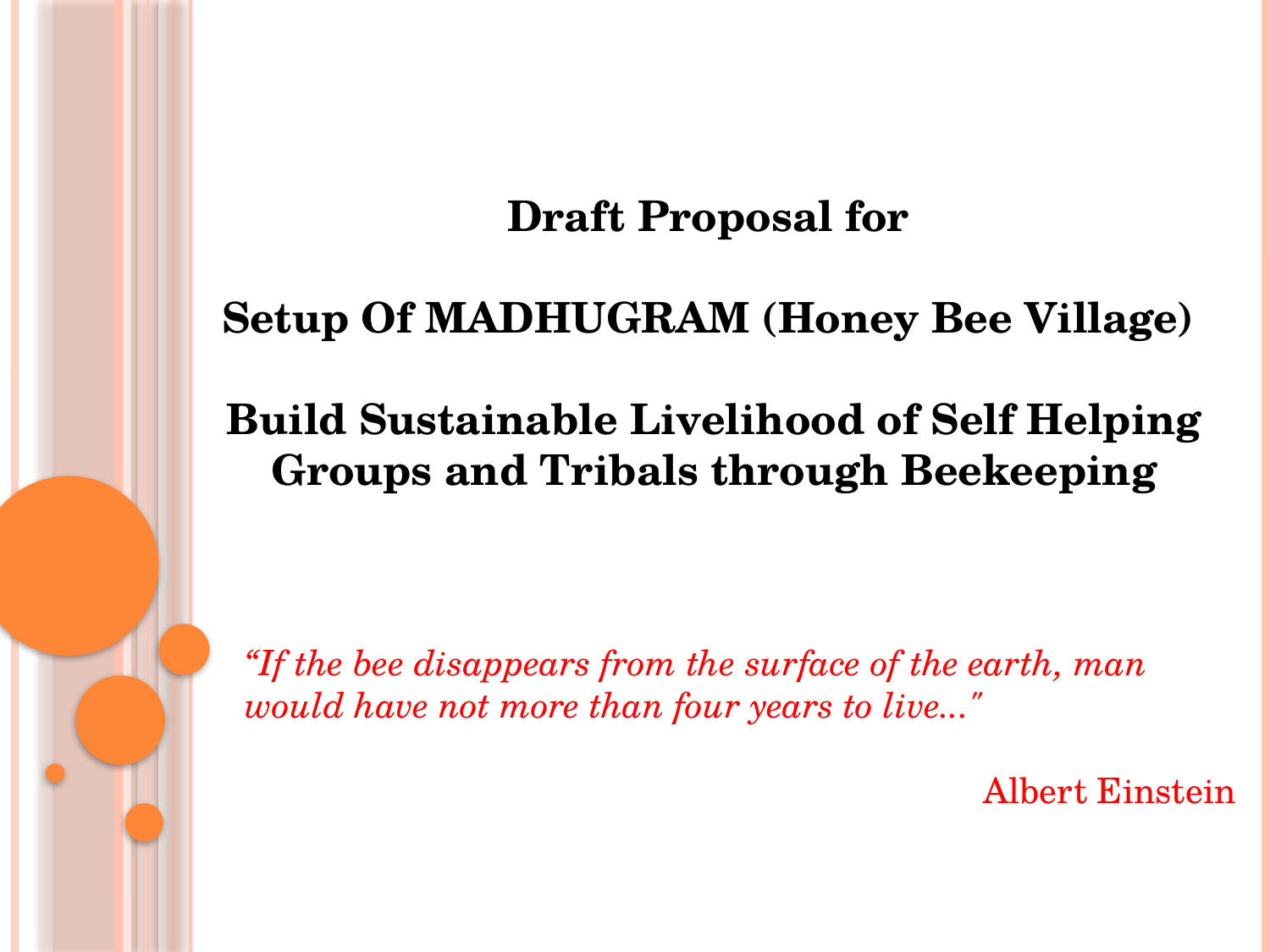

Draft Proposal for

Setup Of MADHUGRAM (Honey Bee Village)

Build Sustainable Livelihood of Self Helping Groups and Tribals through Beekeeping
“If the bee disappears from the surface of the earth, man would have not more than four years to live..."

Albert Einstein